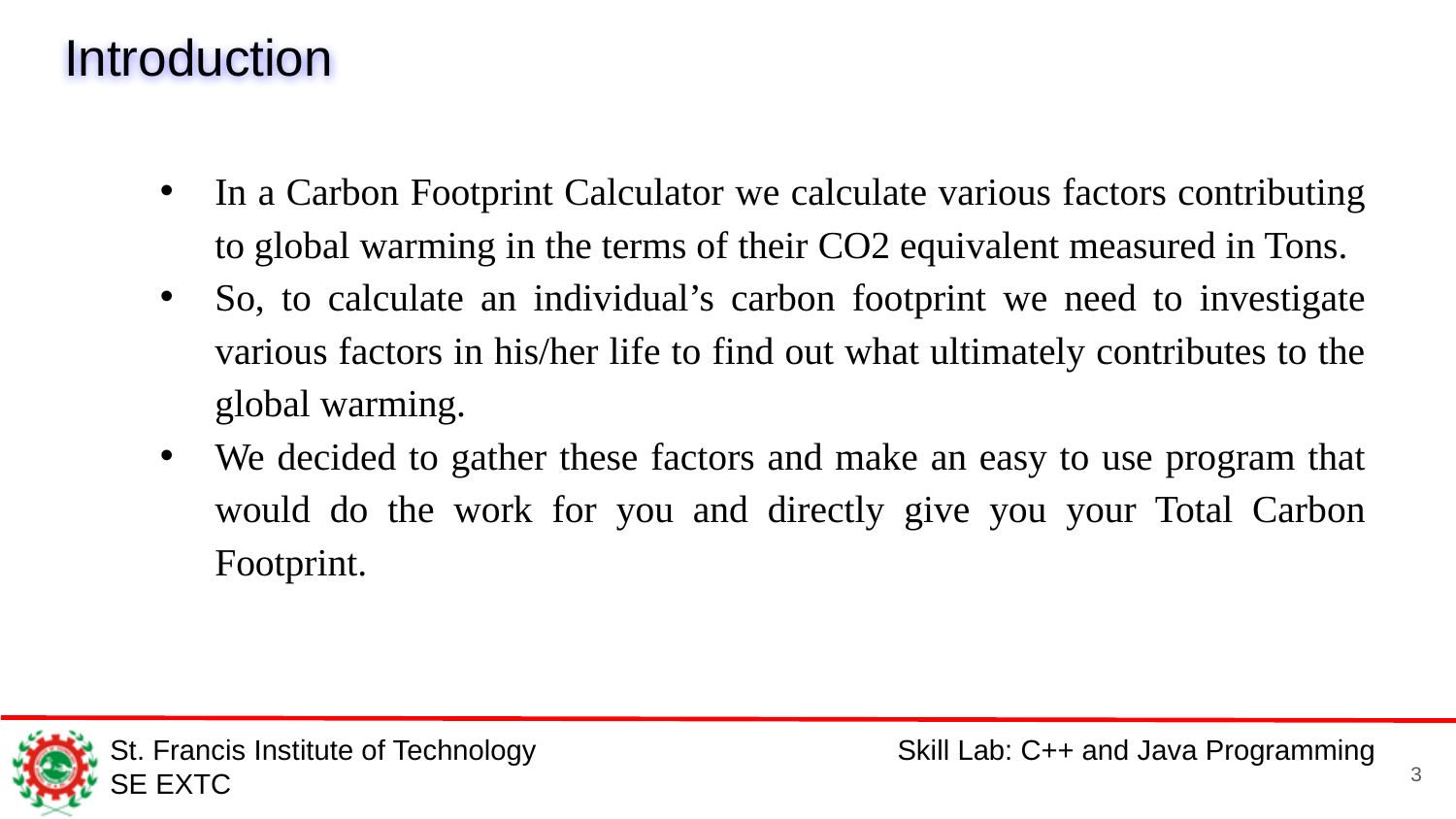

# Introduction
In a Carbon Footprint Calculator we calculate various factors contributing to global warming in the terms of their CO2 equivalent measured in Tons.
So, to calculate an individual’s carbon footprint we need to investigate various factors in his/her life to find out what ultimately contributes to the global warming.
We decided to gather these factors and make an easy to use program that would do the work for you and directly give you your Total Carbon Footprint.

3